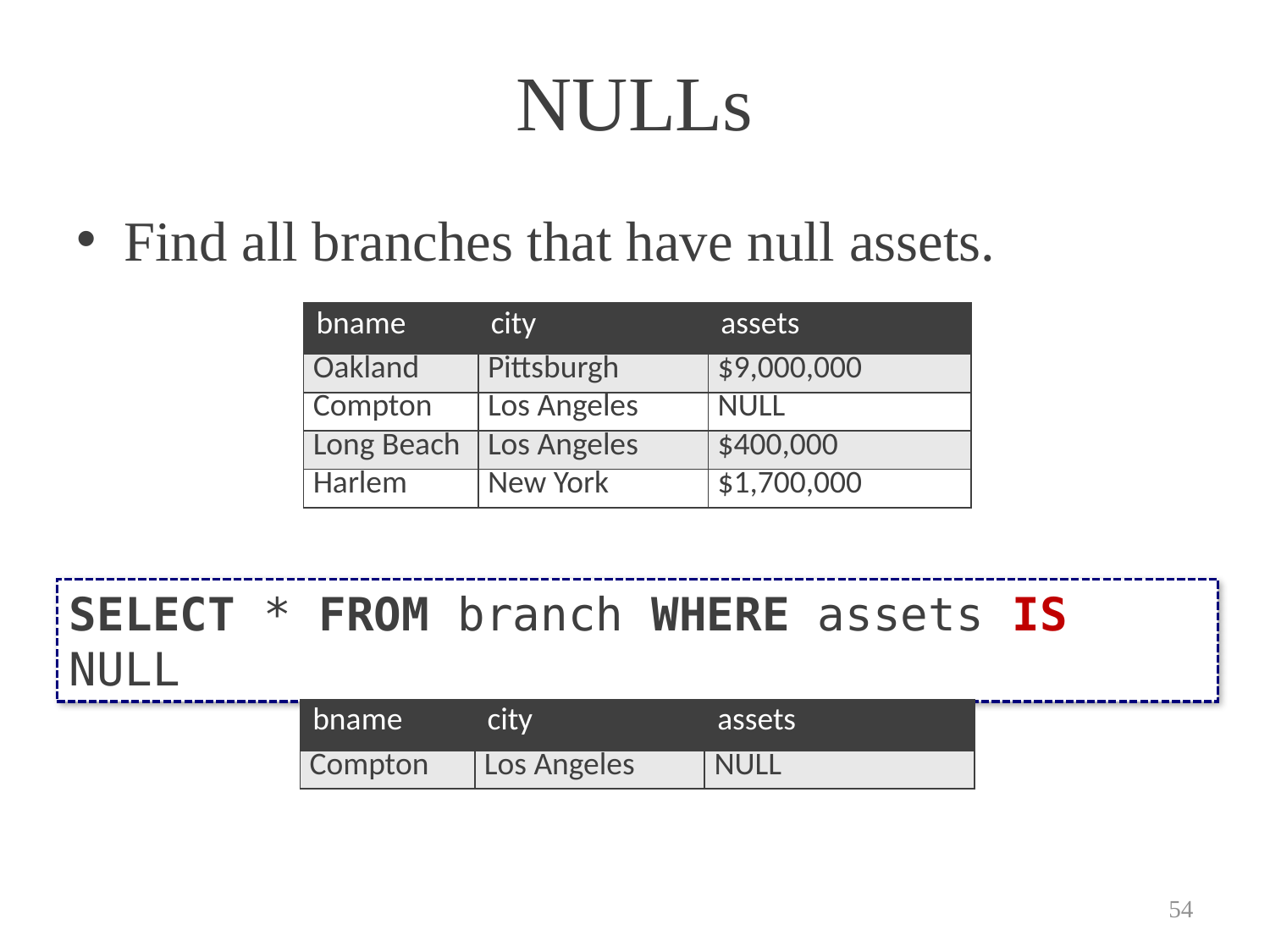

# NULLs
Find all branches that have null assets.

| bname | city | assets |
| --- | --- | --- |
| Oakland | Pittsburgh | $9,000,000 |
| Compton | Los Angeles | NULL |
| Long Beach | Los Angeles | $400,000 |
| Harlem | New York | $1,700,000 |
SELECT * FROM branch WHERE assets IS NULL
| bname | city | assets |
| --- | --- | --- |
| Compton | Los Angeles | NULL |

54